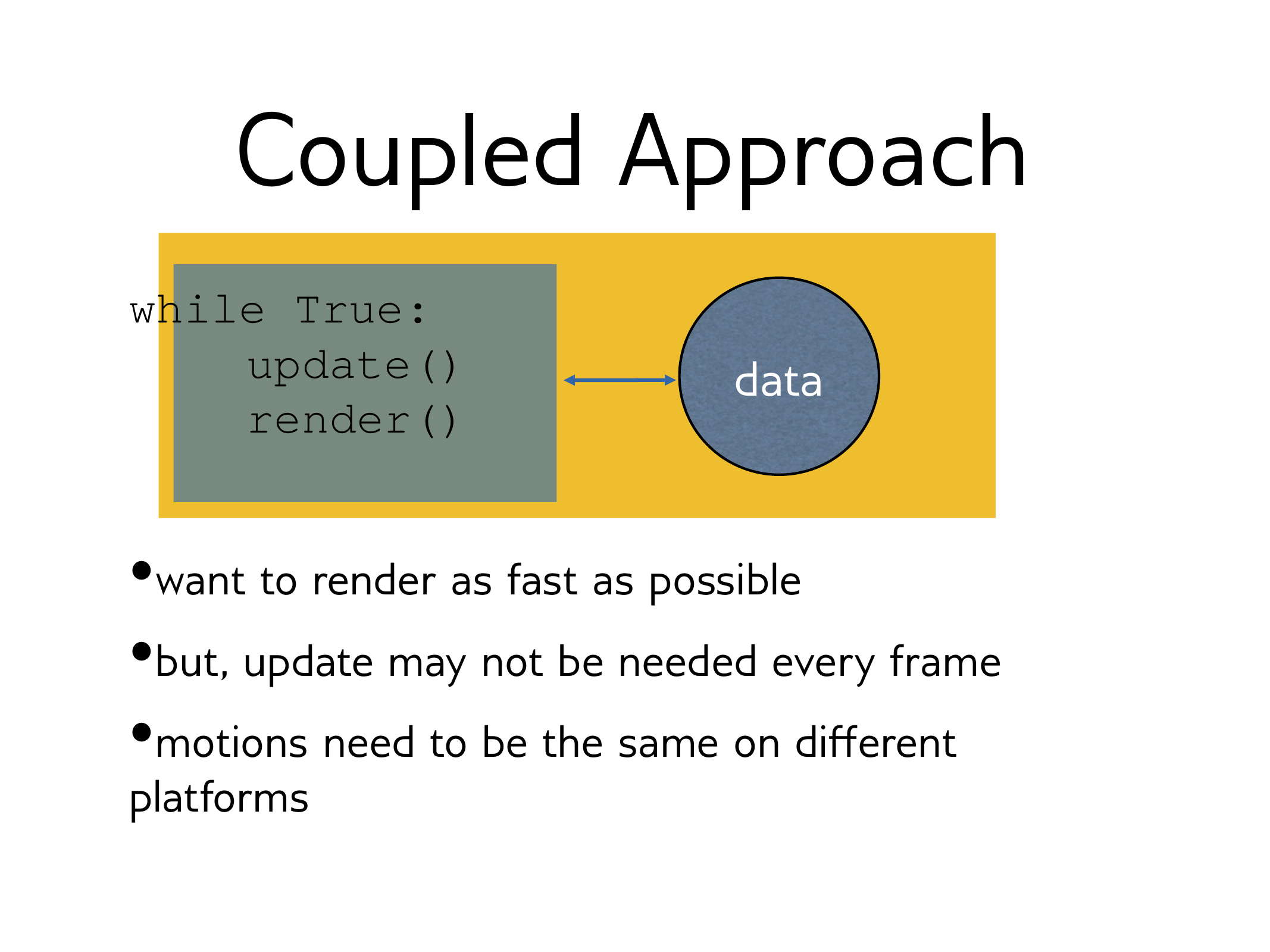

# Coupled Approach

while True:
update()
render()

want to render as fast as possible
but, update may not be needed every frame
motions need to be the same on different platforms

data